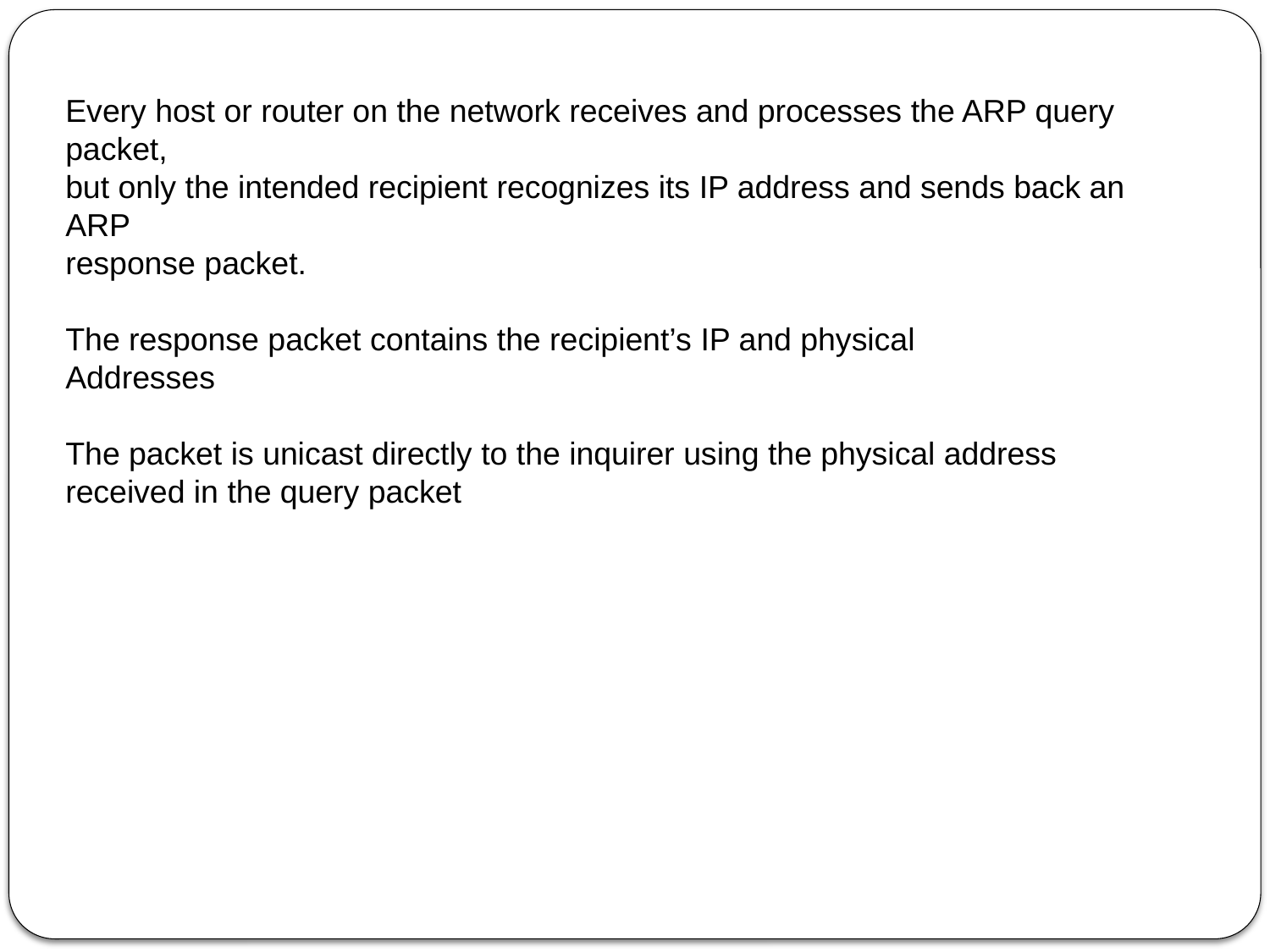

Every host or router on the network receives and processes the ARP query packet,
but only the intended recipient recognizes its IP address and sends back an ARP
response packet.

The response packet contains the recipient’s IP and physical
Addresses

The packet is unicast directly to the inquirer using the physical address
received in the query packet